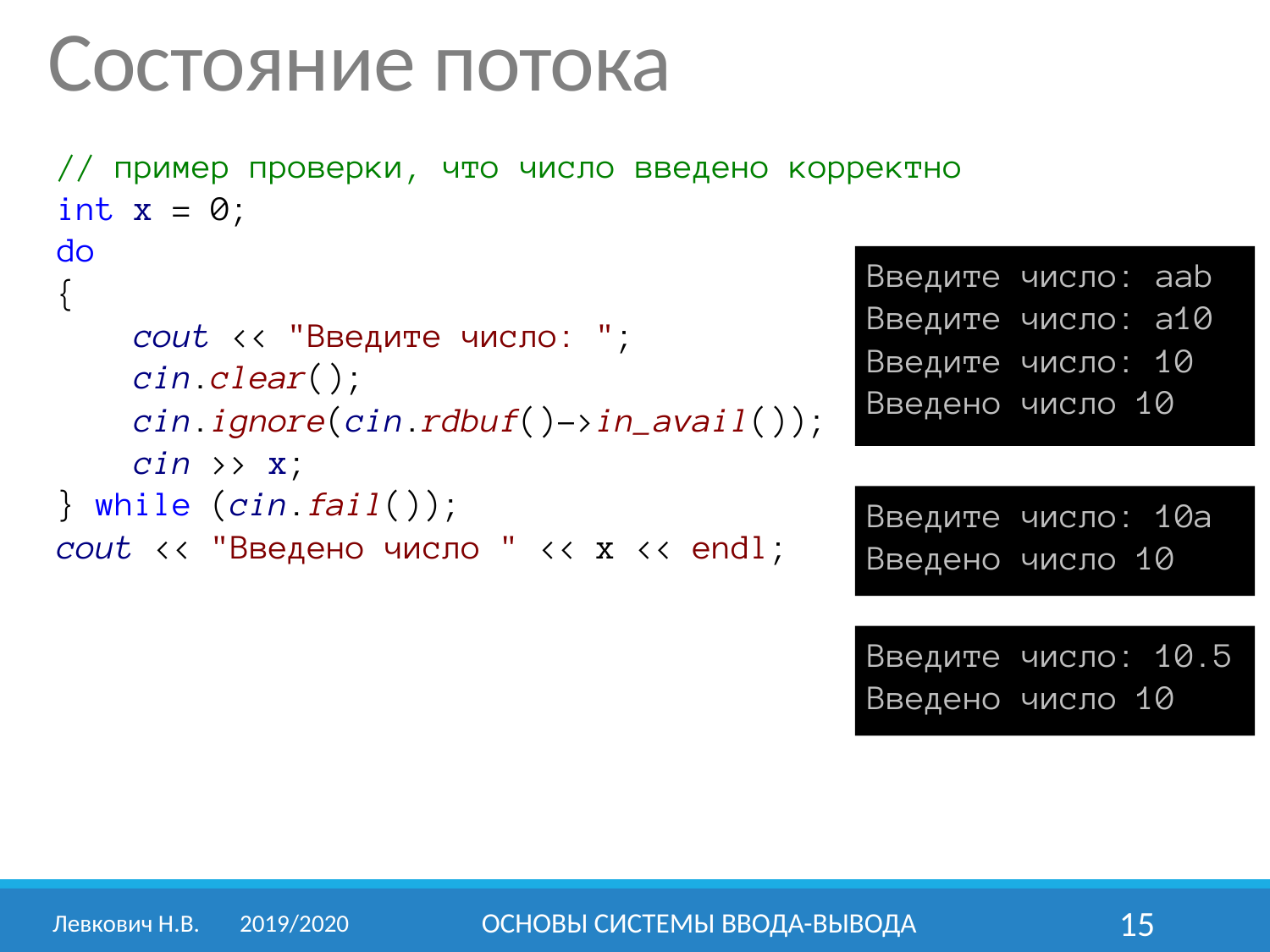

Состояние потока

// пример проверки, что число введено корректно
int x = 0;
do
{
    cout << "Введите число: ";
    cin.clear();
    cin.ignore(cin.rdbuf()->in_avail());
    cin >> x;
} while (cin.fail());
cout << "Введено число " << x << endl;
Введите число: aab
Введите число: a10
Введите число: 10
Введено число 10

Введите число: 10a
Введено число 10
Введите число: 10.5
Введено число 10
Левкович Н.В.	2019/2020
ОСНОВЫ СИСТЕМЫ ВВОДА-ВЫВОДА
15